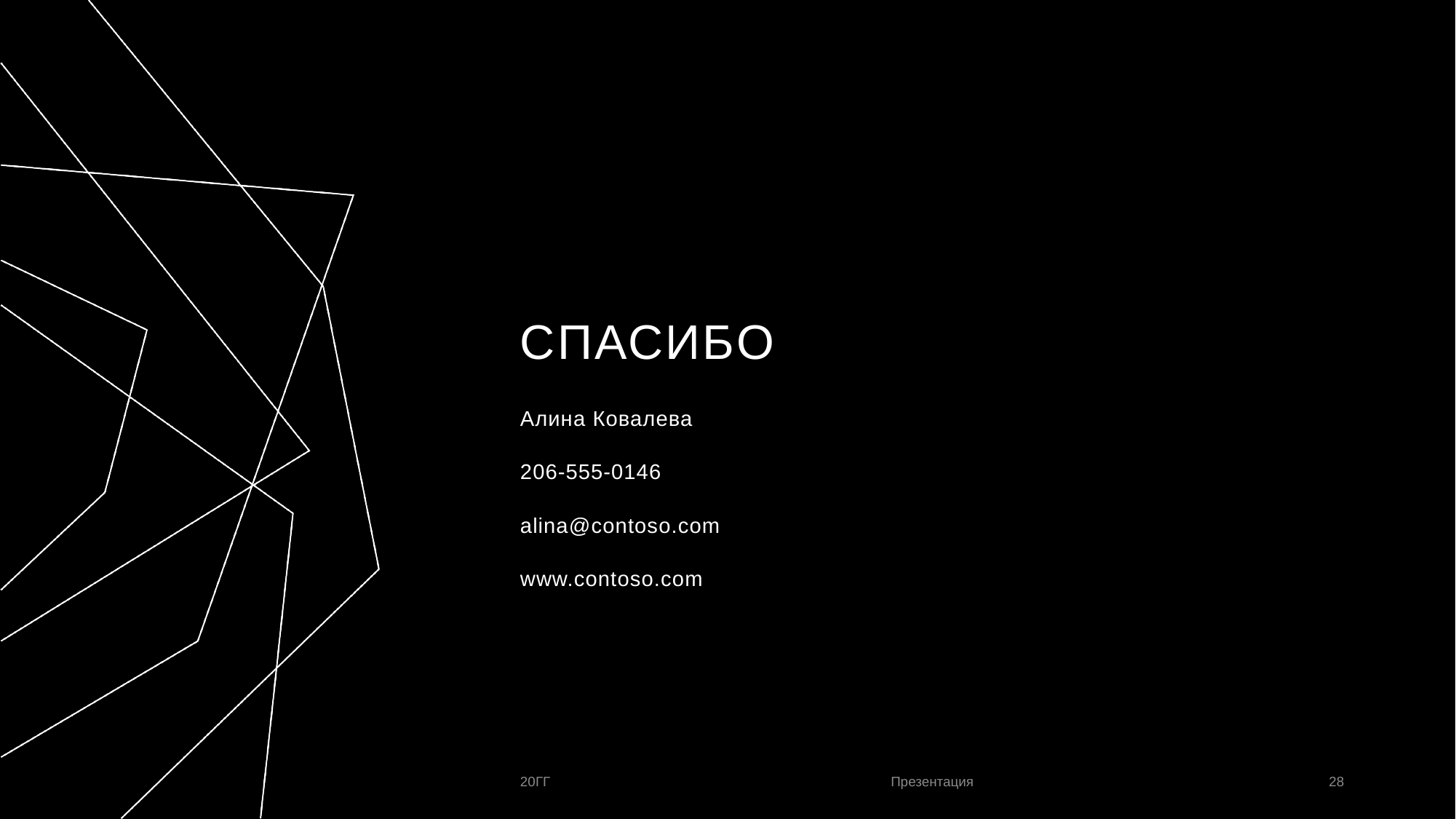

# СПАСИБО
Алина Ковалева
206-555-0146
alina@contoso.com
www.contoso.com
20ГГ
Презентация
28